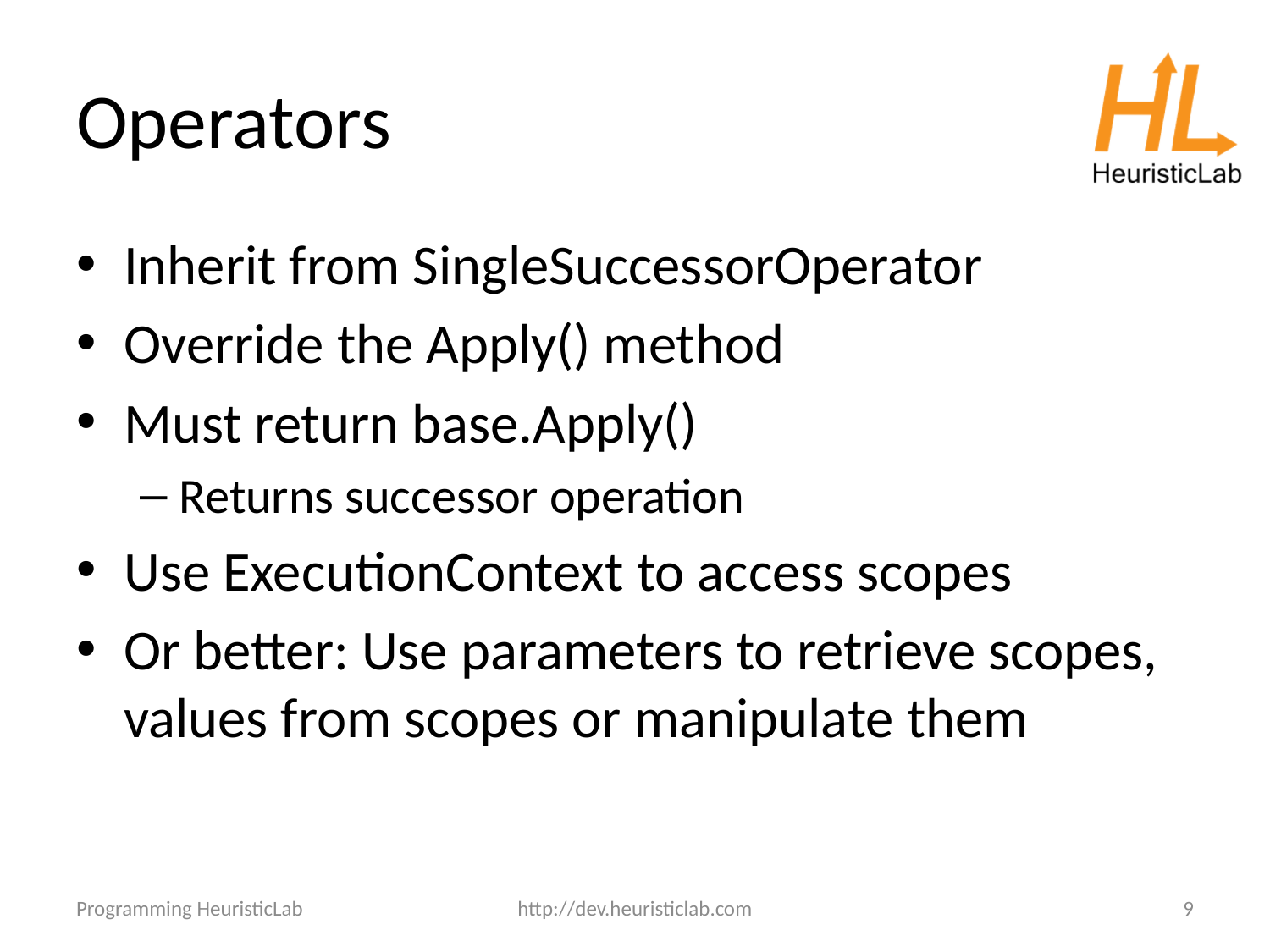

# Operators
Inherit from SingleSuccessorOperator
Override the Apply() method
Must return base.Apply()
Returns successor operation
Use ExecutionContext to access scopes
Or better: Use parameters to retrieve scopes, values from scopes or manipulate them
Programming HeuristicLab
http://dev.heuristiclab.com
9